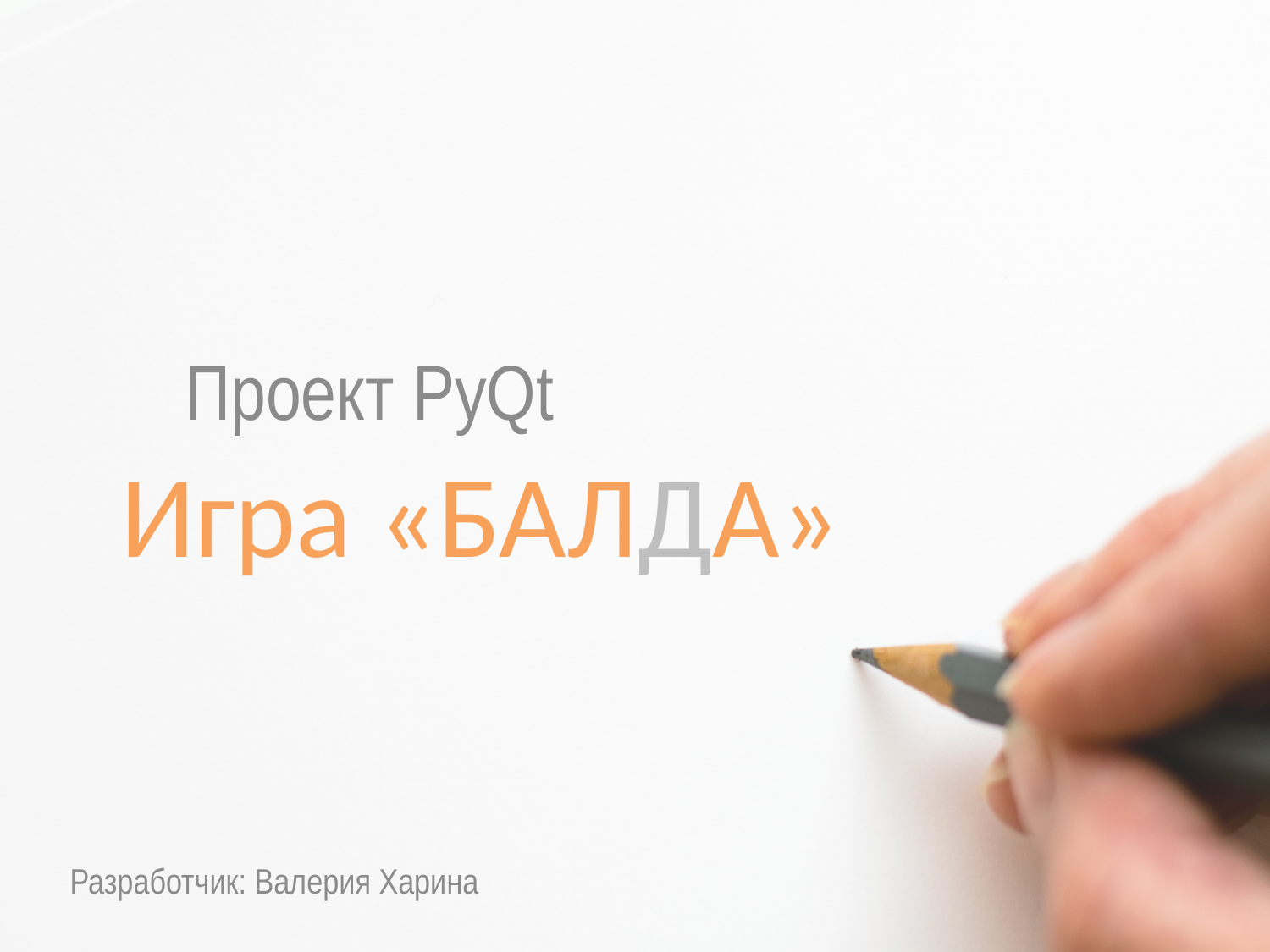

Проект PyQt
# Игра «БАЛДА»
Разработчик: Валерия Харина